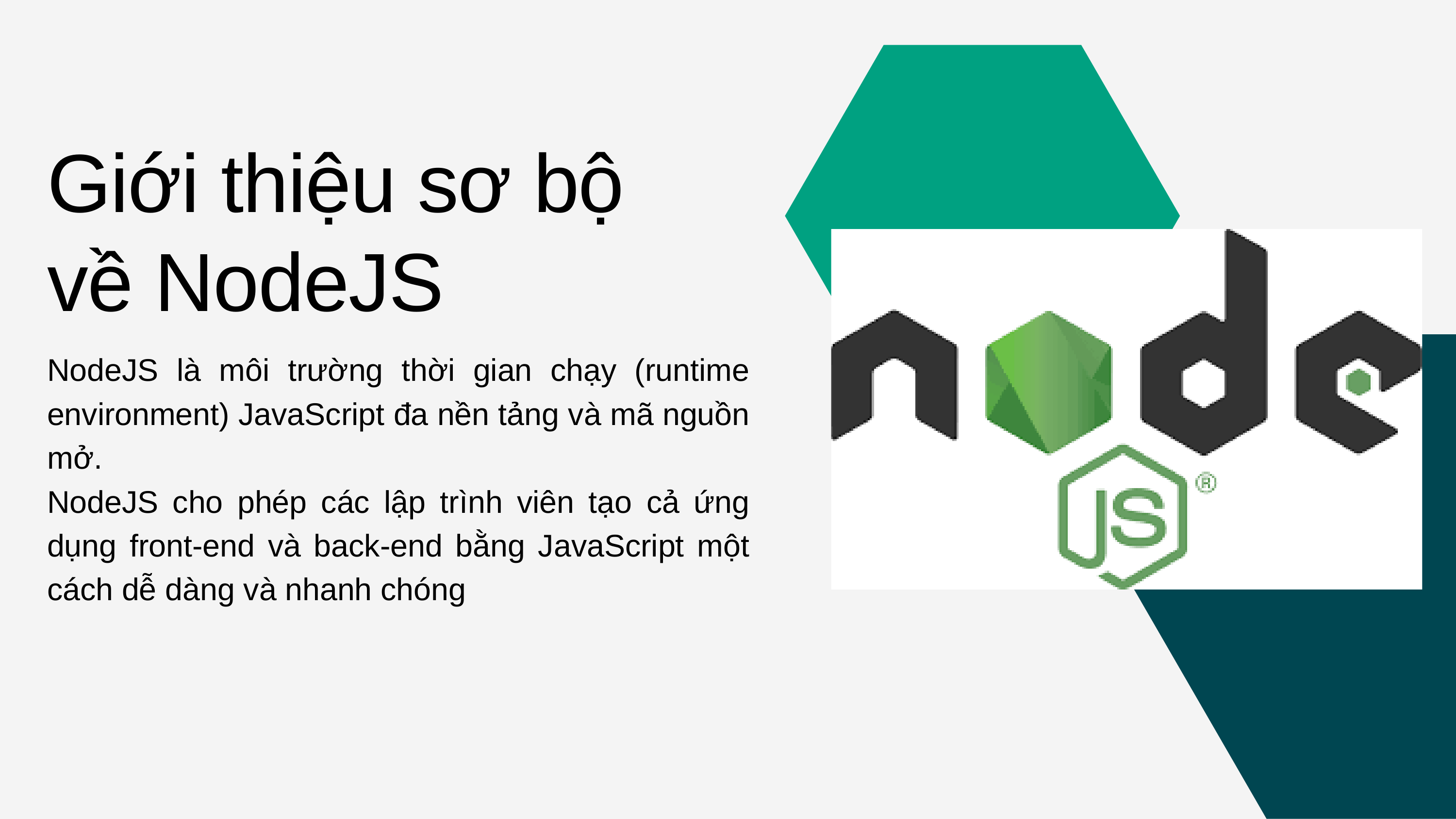

Giới thiệu sơ bộ
về NodeJS
NodeJS là môi trường thời gian chạy (runtime environment) JavaScript đa nền tảng và mã nguồn mở.
NodeJS cho phép các lập trình viên tạo cả ứng dụng front-end và back-end bằng JavaScript một cách dễ dàng và nhanh chóng